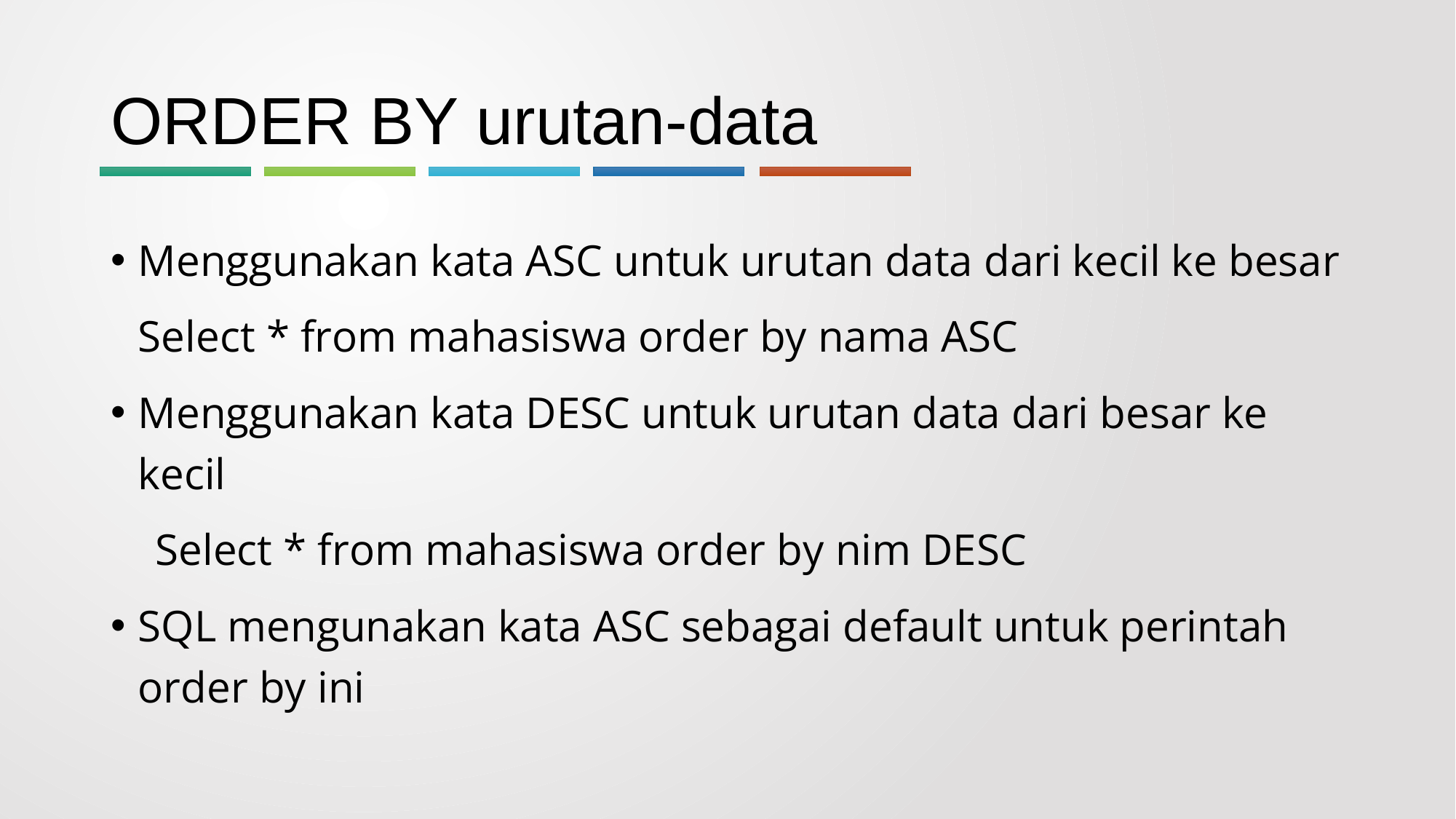

# ORDER BY urutan-data
Menggunakan kata ASC untuk urutan data dari kecil ke besar
	Select * from mahasiswa order by nama ASC
Menggunakan kata DESC untuk urutan data dari besar ke kecil
    Select * from mahasiswa order by nim DESC
SQL mengunakan kata ASC sebagai default untuk perintah order by ini